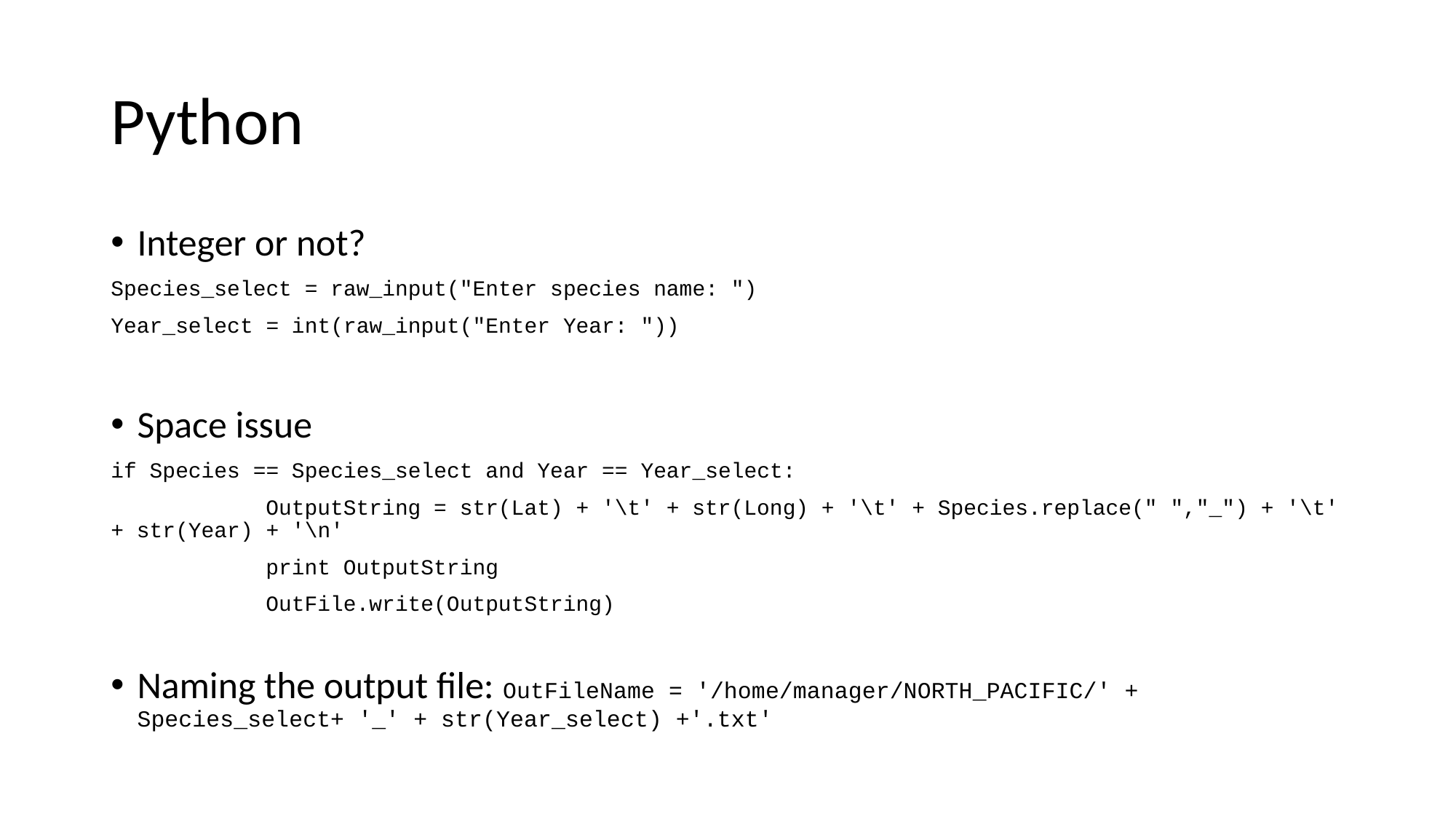

# Python
Integer or not?
Species_select = raw_input("Enter species name: ")
Year_select = int(raw_input("Enter Year: "))

Space issue
if Species == Species_select and Year == Year_select:
            OutputString = str(Lat) + '\t' + str(Long) + '\t' + Species.replace(" ","_") + '\t' + str(Year) + '\n'
            print OutputString
            OutFile.write(OutputString)

Naming the output file: OutFileName = '/home/manager/NORTH_PACIFIC/' + Species_select+ '_' + str(Year_select) +'.txt'